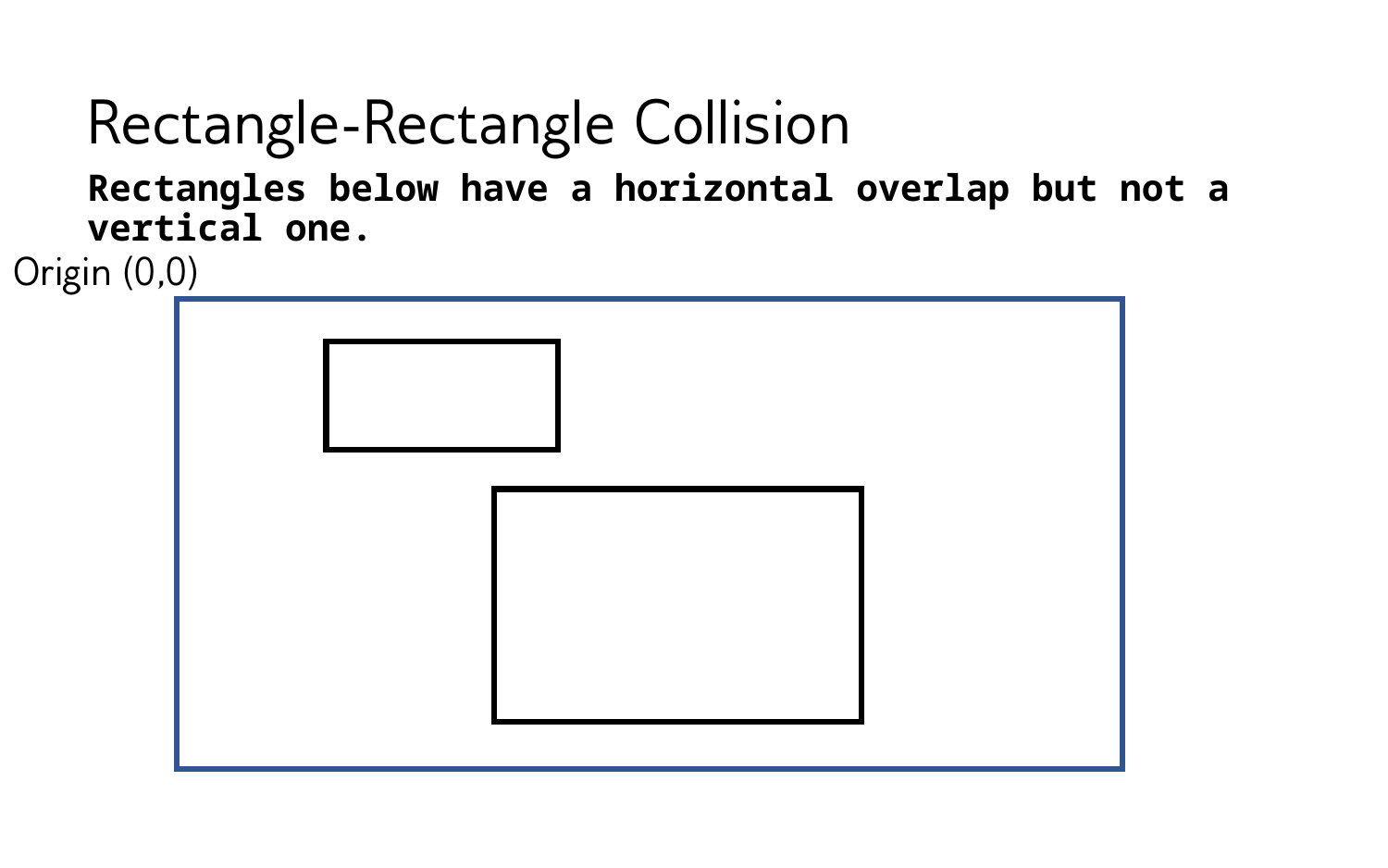

# Rectangle-Rectangle Collision
Rectangles below have a horizontal overlap but not a vertical one.
Origin (0,0)